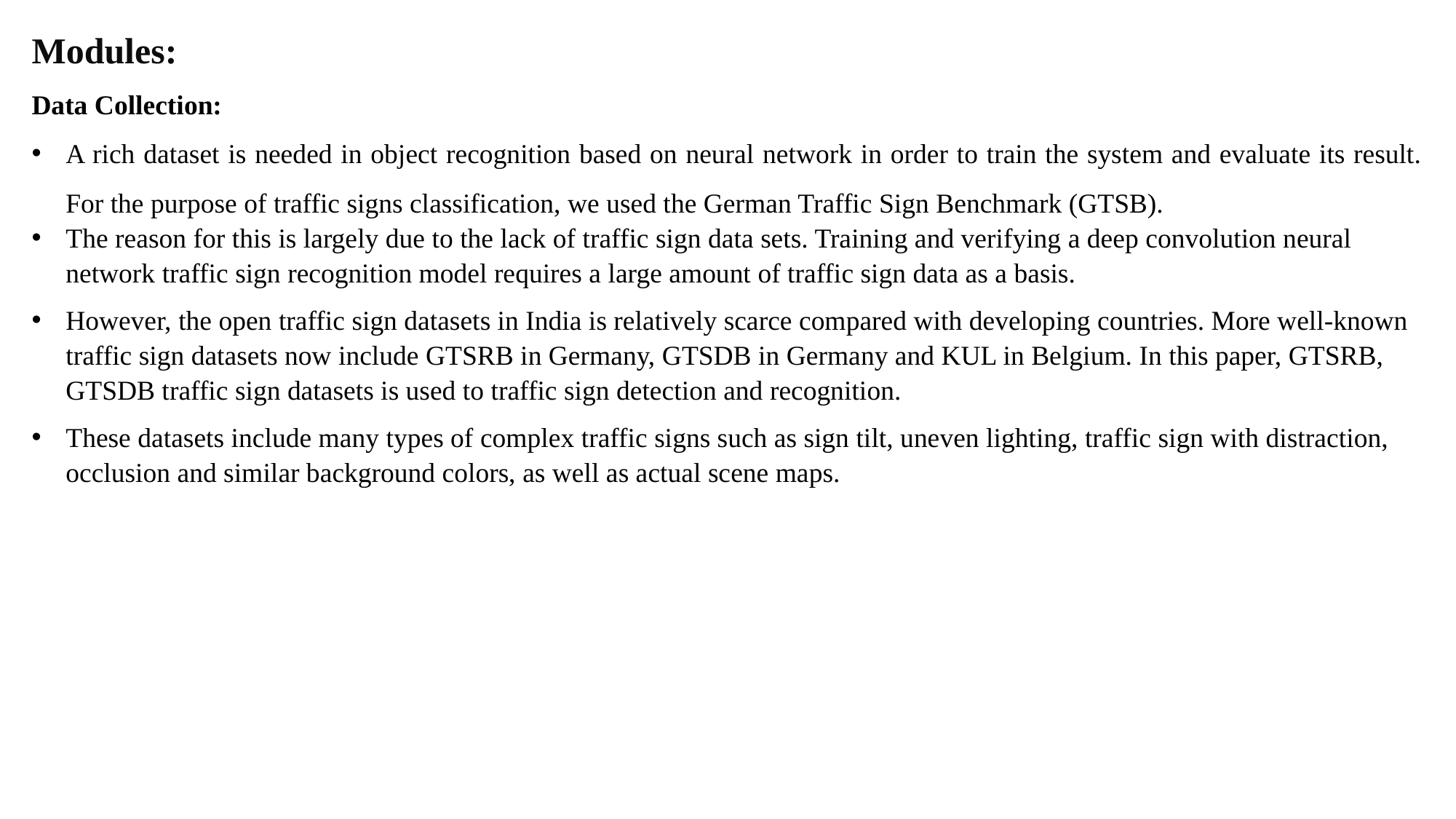

Modules:
Data Collection:
A rich dataset is needed in object recognition based on neural network in order to train the system and evaluate its result. For the purpose of traffic signs classification, we used the German Traffic Sign Benchmark (GTSB).
The reason for this is largely due to the lack of traffic sign data sets. Training and verifying a deep convolution neural network traffic sign recognition model requires a large amount of traffic sign data as a basis.
However, the open traffic sign datasets in India is relatively scarce compared with developing countries. More well-known traffic sign datasets now include GTSRB in Germany, GTSDB in Germany and KUL in Belgium. In this paper, GTSRB, GTSDB traffic sign datasets is used to traffic sign detection and recognition.
These datasets include many types of complex traffic signs such as sign tilt, uneven lighting, traffic sign with distraction, occlusion and similar background colors, as well as actual scene maps.